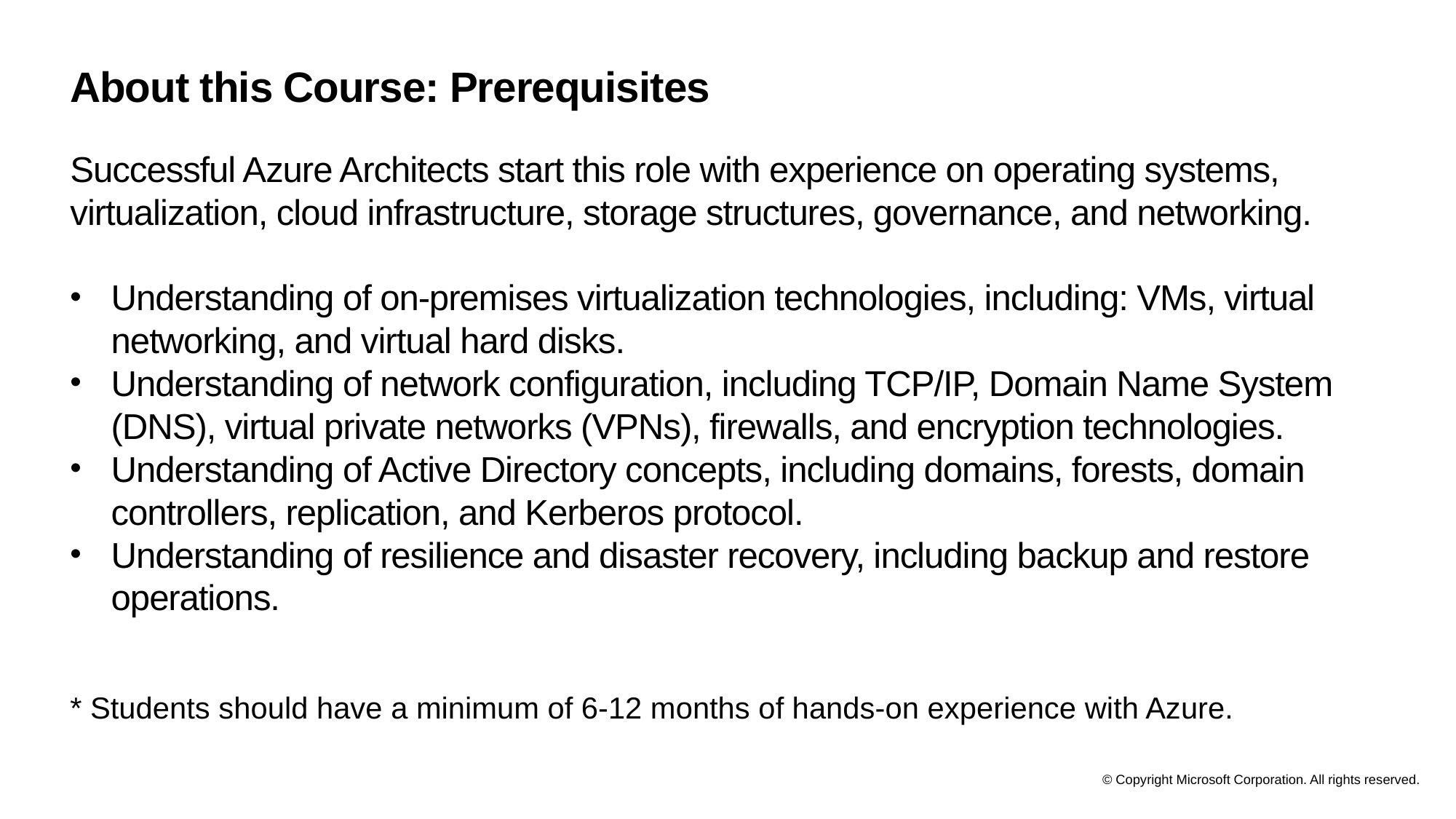

# About this Course: Prerequisites
Successful Azure Architects start this role with experience on operating systems, virtualization, cloud infrastructure, storage structures, governance, and networking.

Understanding of on-premises virtualization technologies, including: VMs, virtual networking, and virtual hard disks.
Understanding of network configuration, including TCP/IP, Domain Name System (DNS), virtual private networks (VPNs), firewalls, and encryption technologies.
Understanding of Active Directory concepts, including domains, forests, domain controllers, replication, and Kerberos protocol.
Understanding of resilience and disaster recovery, including backup and restore operations.
* Students should have a minimum of 6-12 months of hands-on experience with Azure.